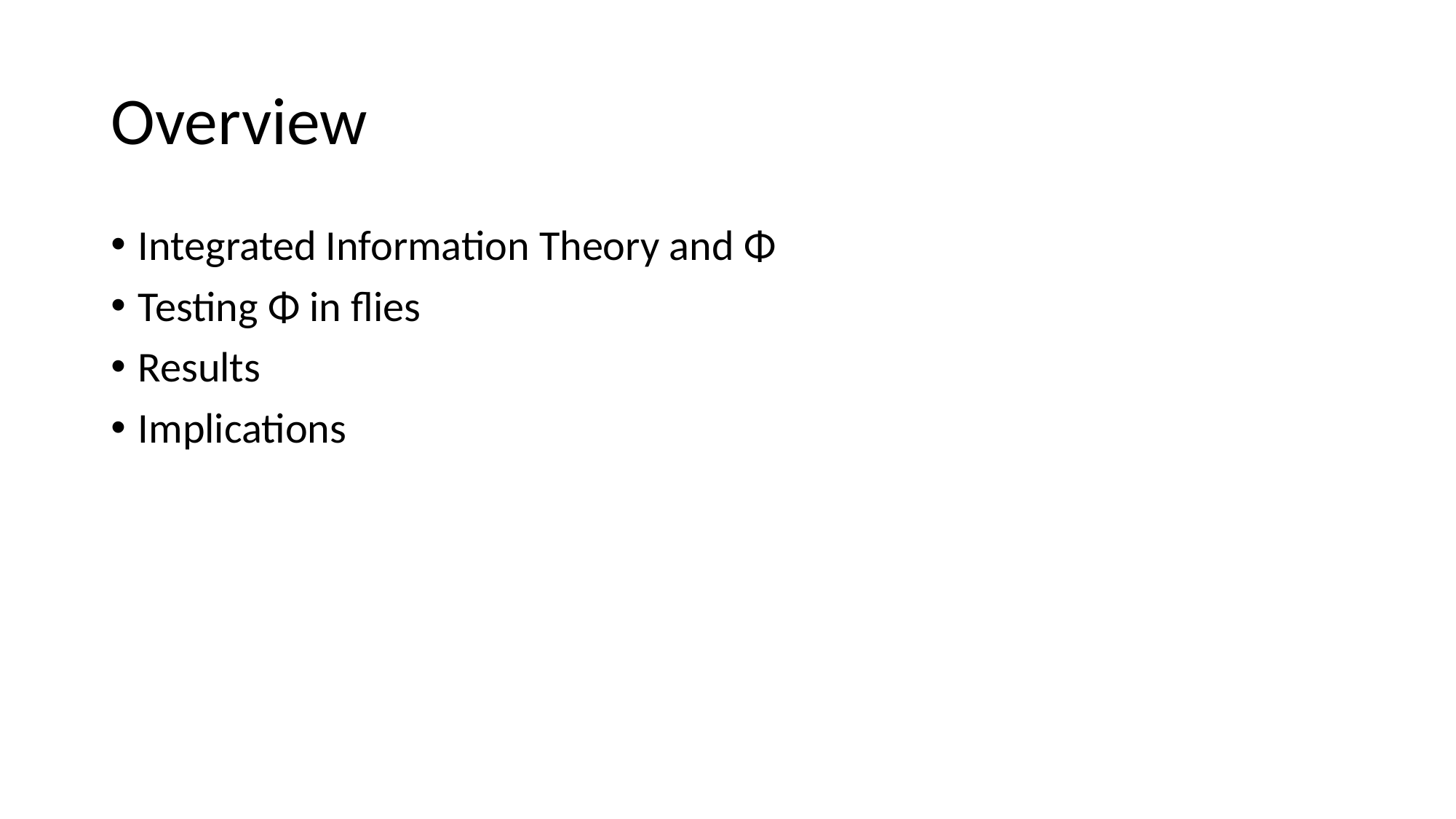

# Overview
Integrated Information Theory and Φ
Testing Φ in flies
Results
Implications